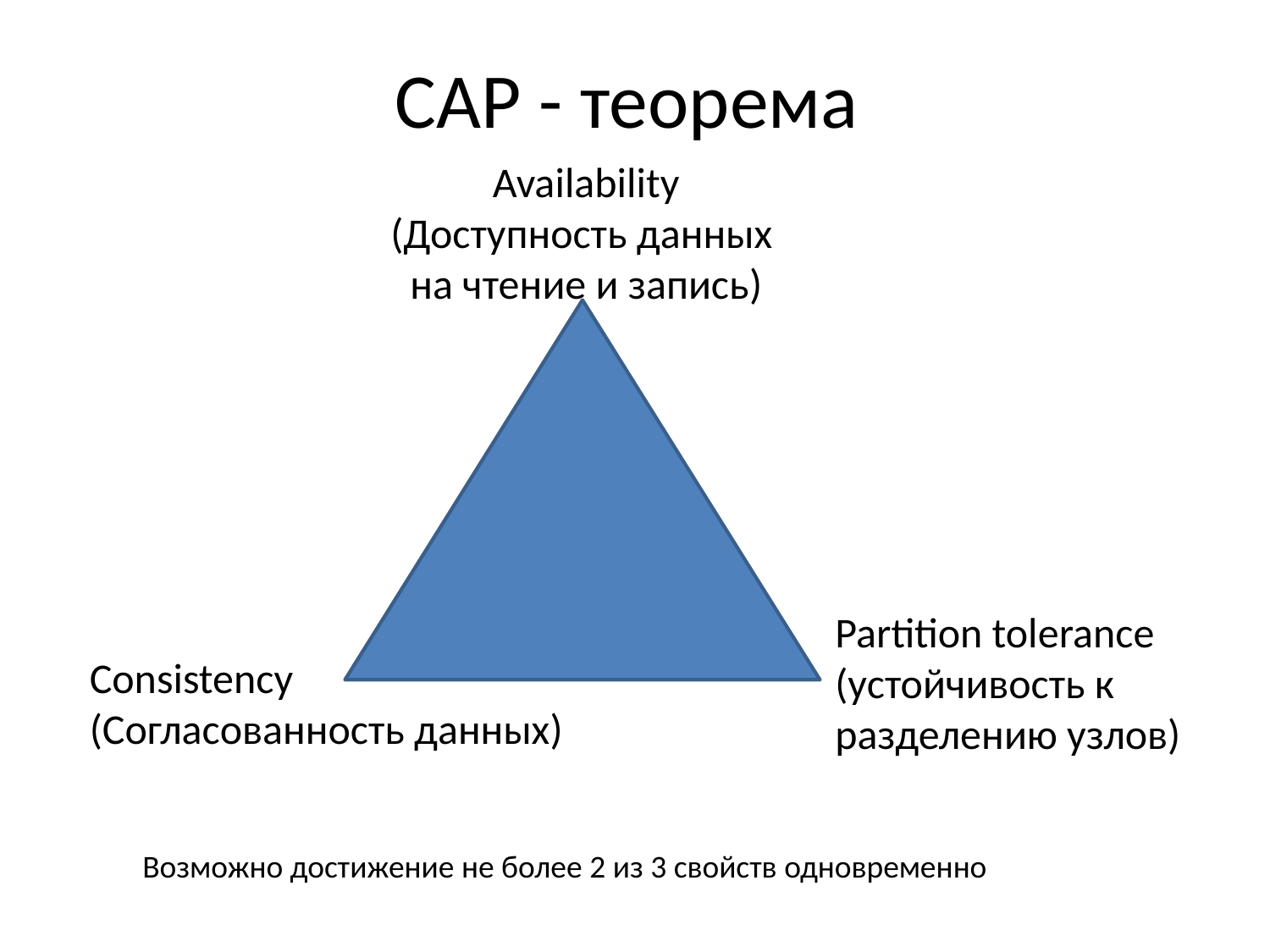

# CAP - теорема
Availability
(Доступность данных
на чтение и запись)

Partition tolerance
(устойчивость к разделению узлов)
Consistency
(Согласованность данных)
Возможно достижение не более 2 из 3 свойств одновременно